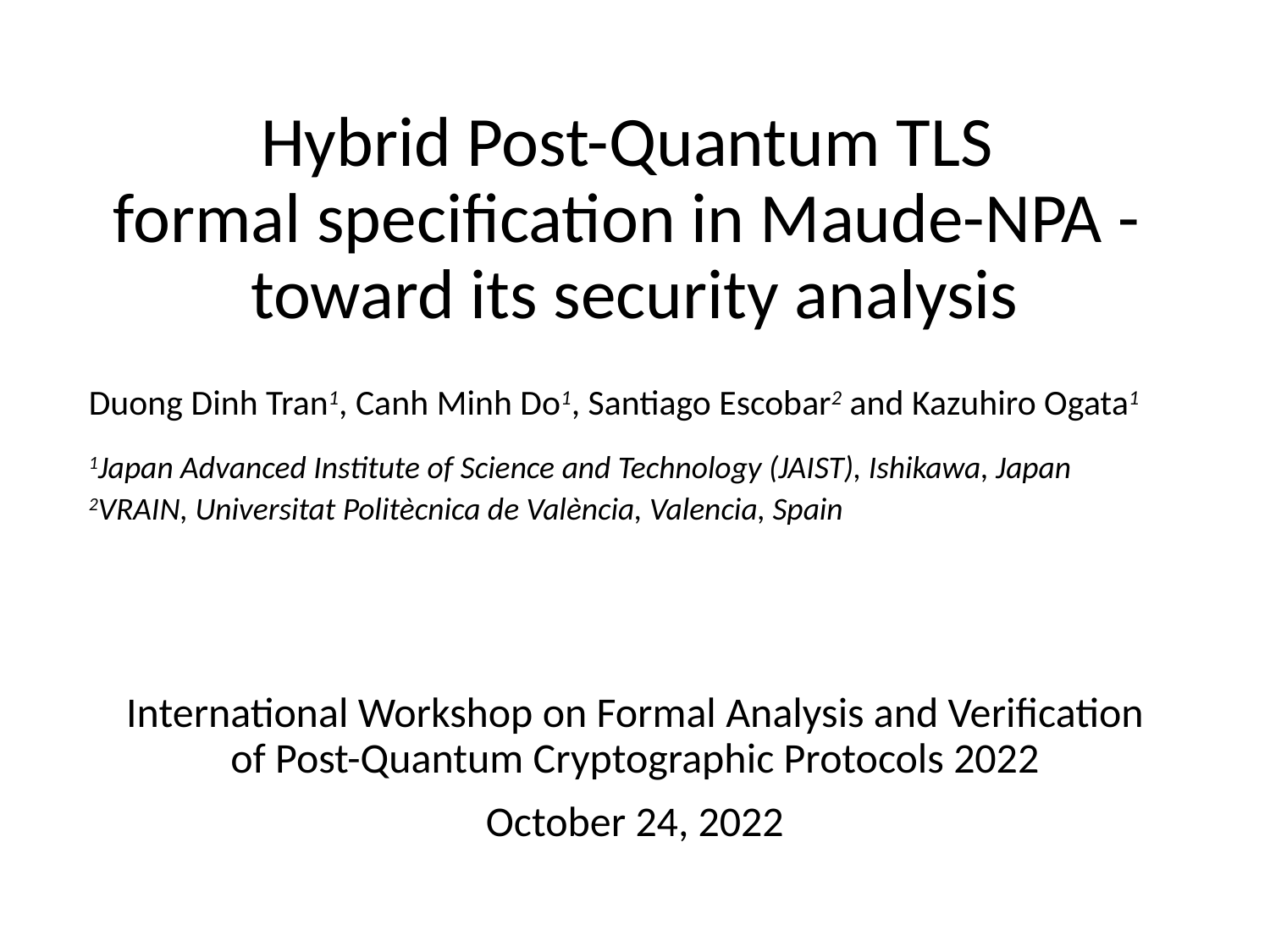

# Hybrid Post-Quantum TLS formal specification in Maude-NPA - toward its security analysis
Duong Dinh Tran1, Canh Minh Do1, Santiago Escobar2 and Kazuhiro Ogata1
1Japan Advanced Institute of Science and Technology (JAIST), Ishikawa, Japan
2VRAIN, Universitat Politècnica de València, Valencia, Spain
International Workshop on Formal Analysis and Verification of Post-Quantum Cryptographic Protocols 2022
October 24, 2022